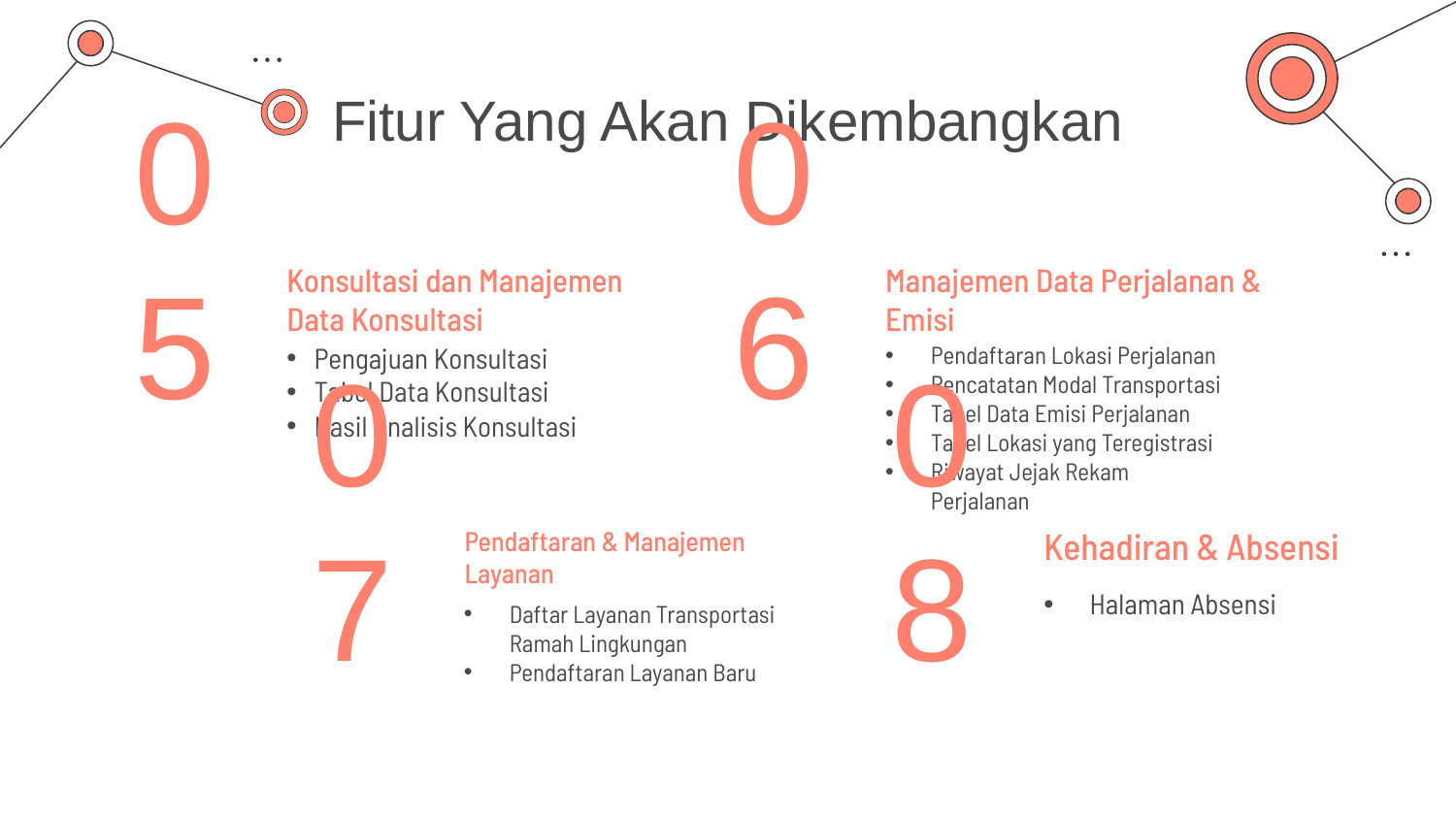

# Fitur Yang Akan Dikembangkan
Konsultasi dan Manajemen Data Konsultasi
Manajemen Data Perjalanan & Emisi
05
06
Pendaftaran Lokasi Perjalanan
Pencatatan Modal Transportasi
Tabel Data Emisi Perjalanan
Tabel Lokasi yang Teregistrasi
Riwayat Jejak Rekam Perjalanan
Pengajuan Konsultasi
Tabel Data Konsultasi
Hasil Analisis Konsultasi
Pendaftaran & Manajemen Layanan
Kehadiran & Absensi
07
08
Halaman Absensi
Daftar Layanan Transportasi Ramah Lingkungan
Pendaftaran Layanan Baru